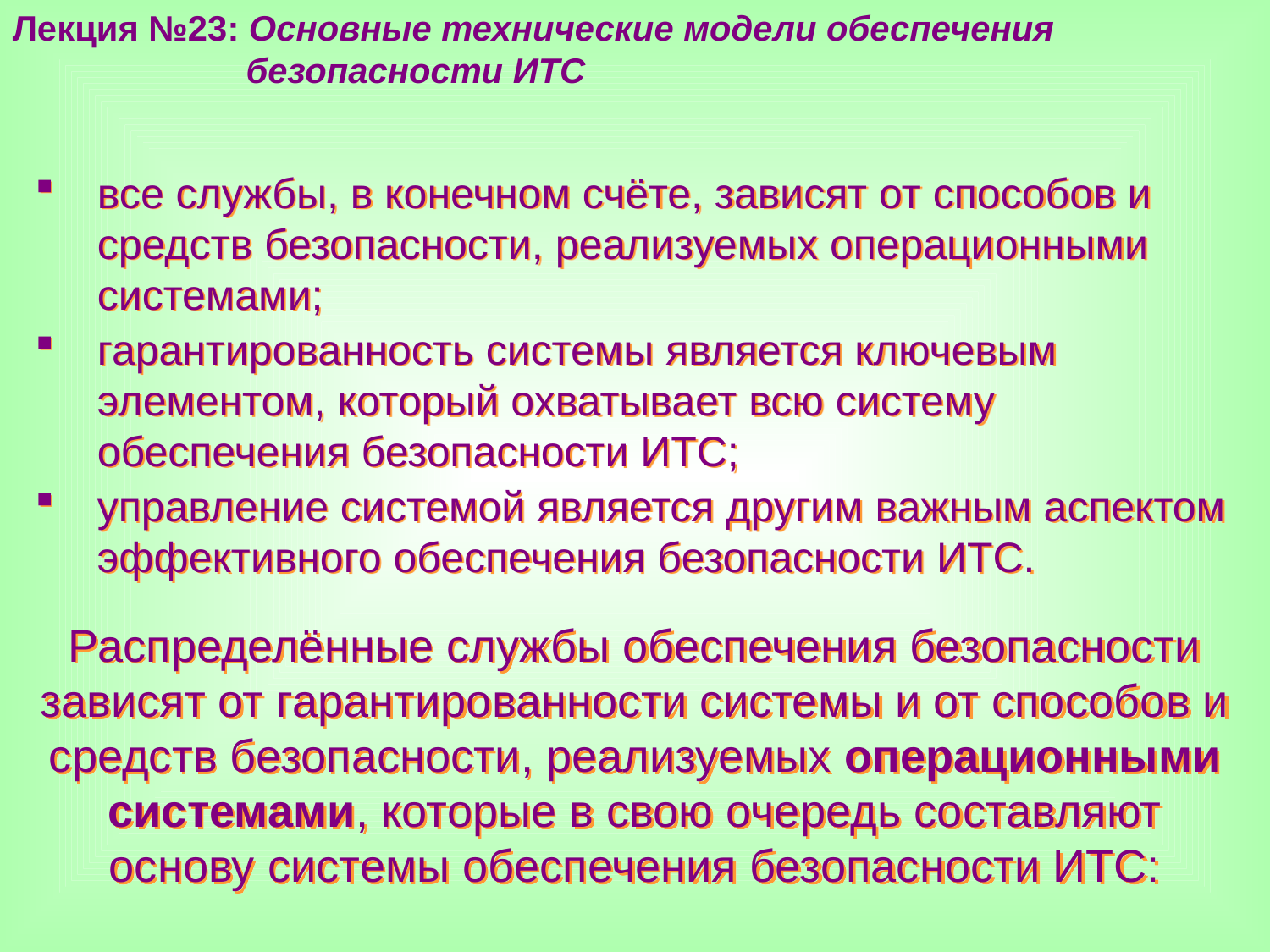

Лекция №23: Основные технические модели обеспечения
                        безопасности ИТС
все службы, в конечном счёте, зависят от способов и средств безопасности, реализуемых операционными системами;
гарантированность системы является ключевым элементом, который охватывает всю систему обеспечения безопасности ИТС;
управление системой является другим важным аспектом эффективного обеспечения безопасности ИТС.
Распределённые службы обеспечения безопасности зависят от гарантированности системы и от способов и средств безопасности, реализуемых операционными системами, которые в свою очередь составляют основу системы обеспечения безопасности ИТС: